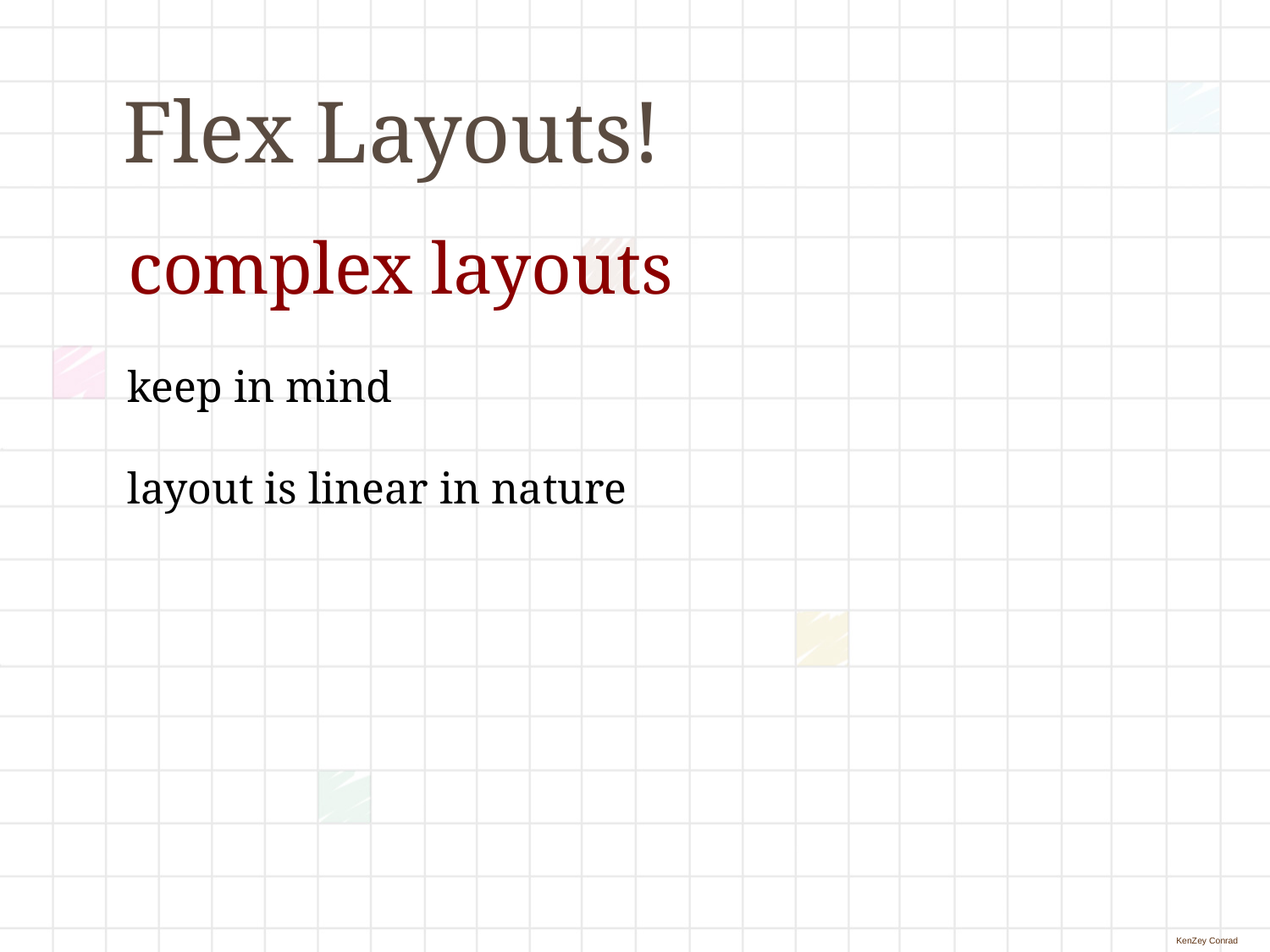

# Flex Layouts!

complex layouts

keep in mind

layout is linear in nature